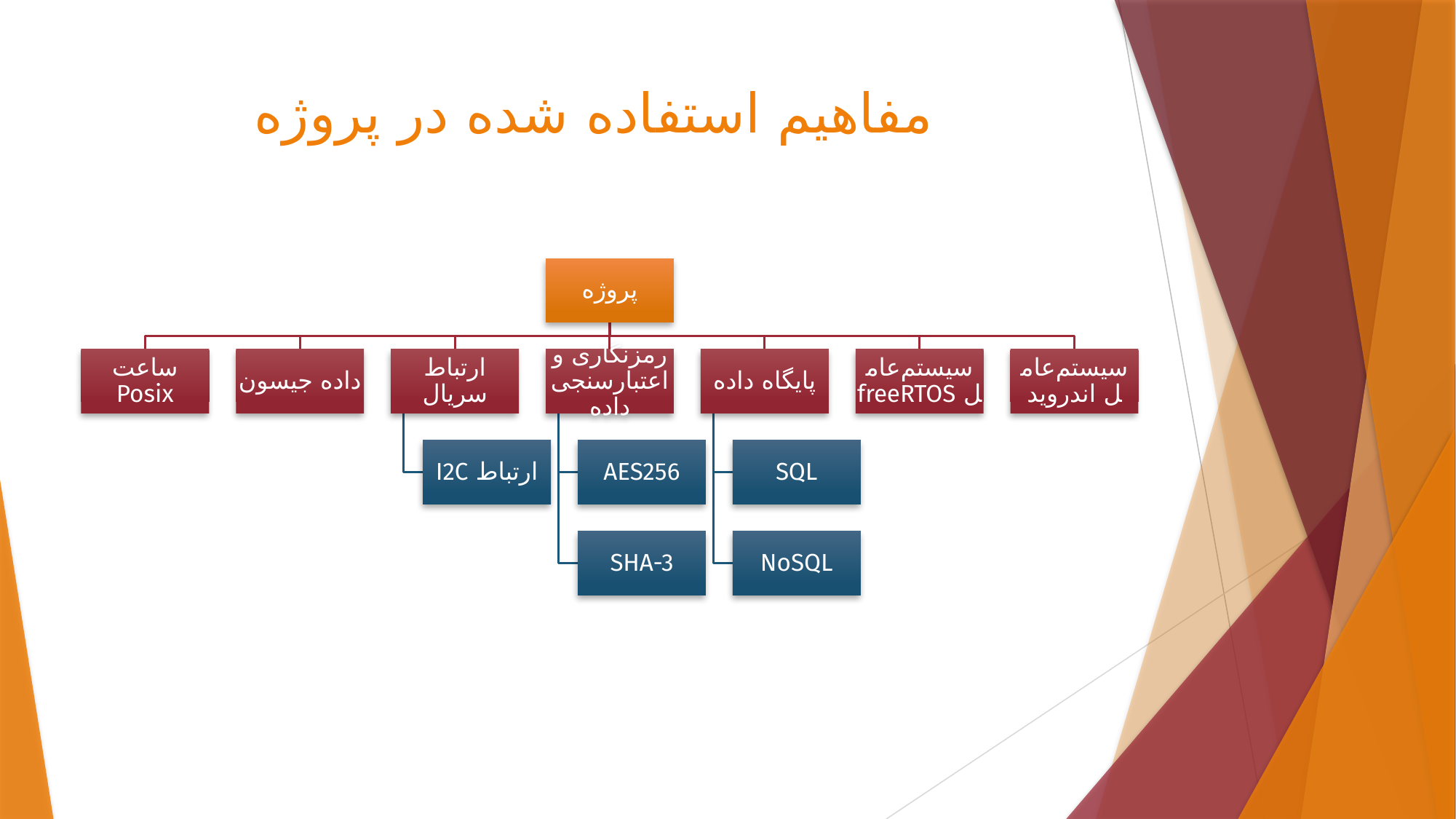

# مفاهیم استفاده شده در پروژه
پروژه
سیستم‌عامل اندروید
سیستم‌عامل freeRTOS
پایگاه داده
SQL
NoSQL
رمزنگاری و اعتبارسنجی داده
AES256
SHA-3
ارتباط سریال
ارتباط I2C
داده جیسون
ساعت Posix